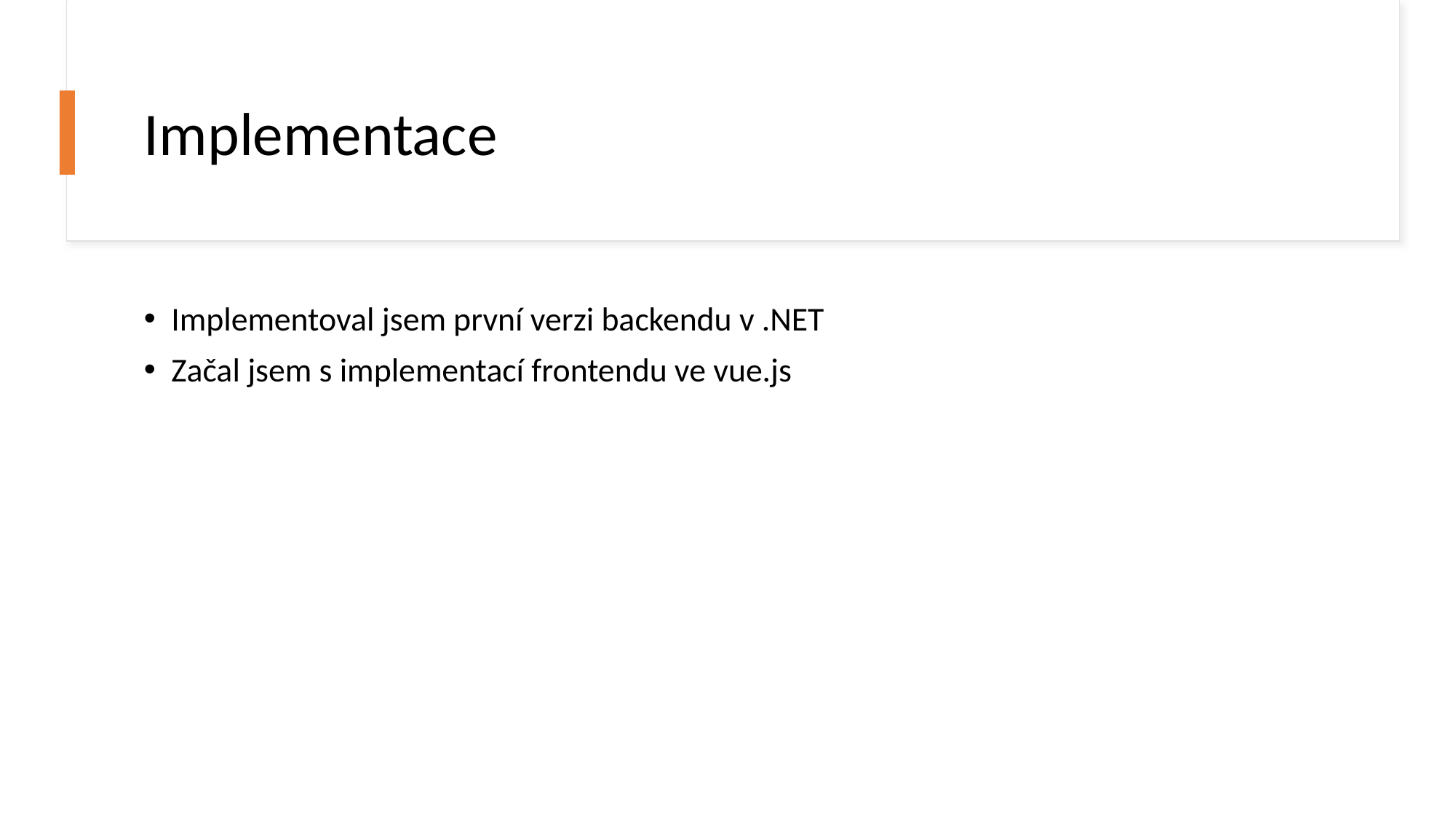

# Implementace

Implementoval jsem první verzi backendu v .NET
Začal jsem s implementací frontendu ve vue.js